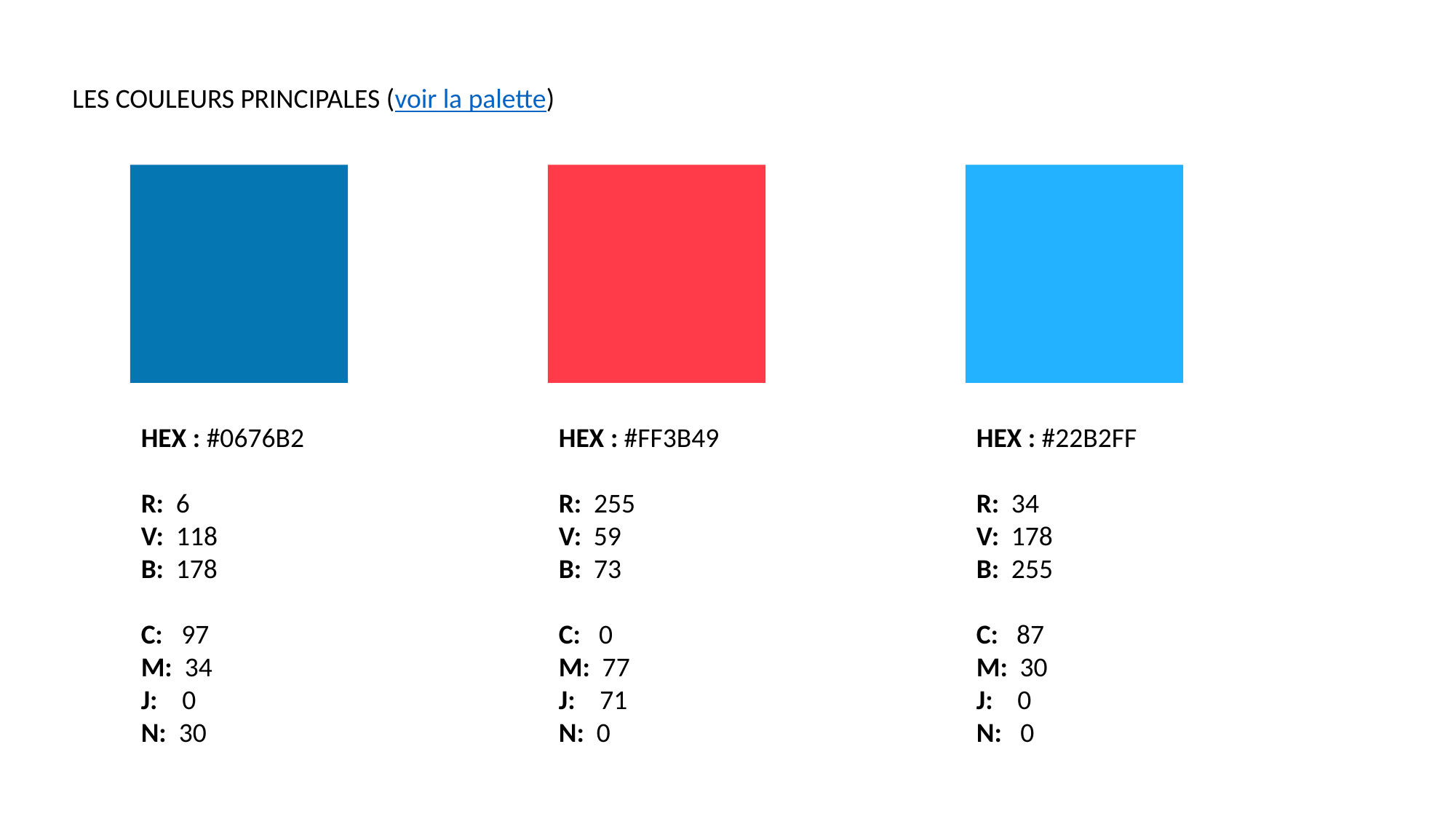

LES COULEURS PRINCIPALES (voir la palette)

HEX : #0676B2

R:  6
V:  118
B:  178

C:   97
M:  34
J:    0
N:  30
HEX : #FF3B49

R:  255
V:  59
B:  73

C:   0
M:  77
J:    71
N:  0
HEX : #22B2FF

R:  34
V:  178
B:  255

C:   87
M:  30
J:    0
N:   0